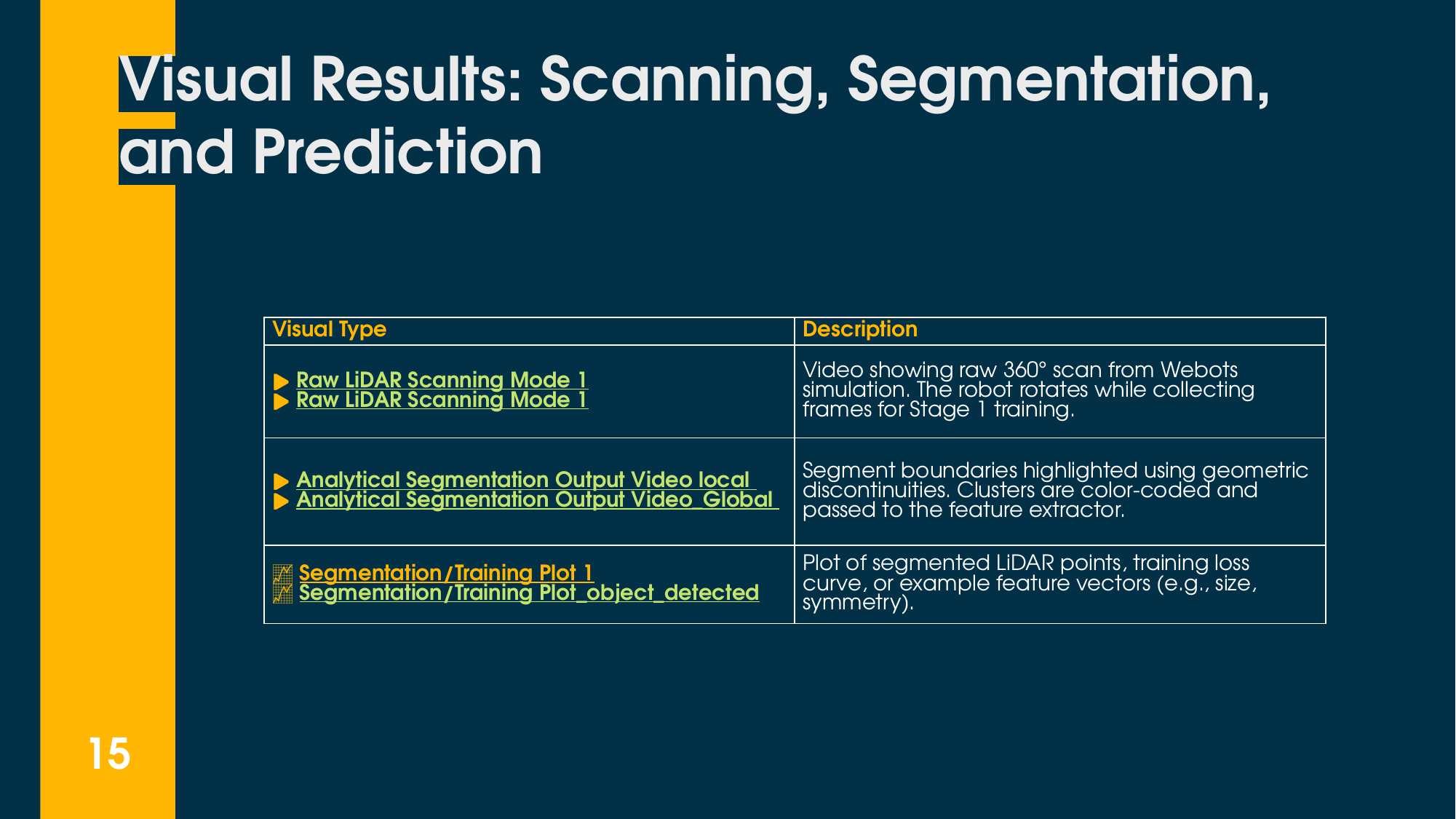

# Visual Results: Scanning, Segmentation, and Prediction

| Visual Type | Description |
| --- | --- |
| ▶ Raw LiDAR Scanning Mode 1 ▶ Raw LiDAR Scanning Mode 1 | Video showing raw 360° scan from Webots simulation. The robot rotates while collecting frames for Stage 1 training. |
| ▶ Analytical Segmentation Output Video local ▶ Analytical Segmentation Output Video\_Global | Segment boundaries highlighted using geometric discontinuities. Clusters are color-coded and passed to the feature extractor. |
| 📈 Segmentation/Training Plot 1 📈 Segmentation/Training Plot\_object\_detected | Plot of segmented LiDAR points, training loss curve, or example feature vectors (e.g., size, symmetry). |
15